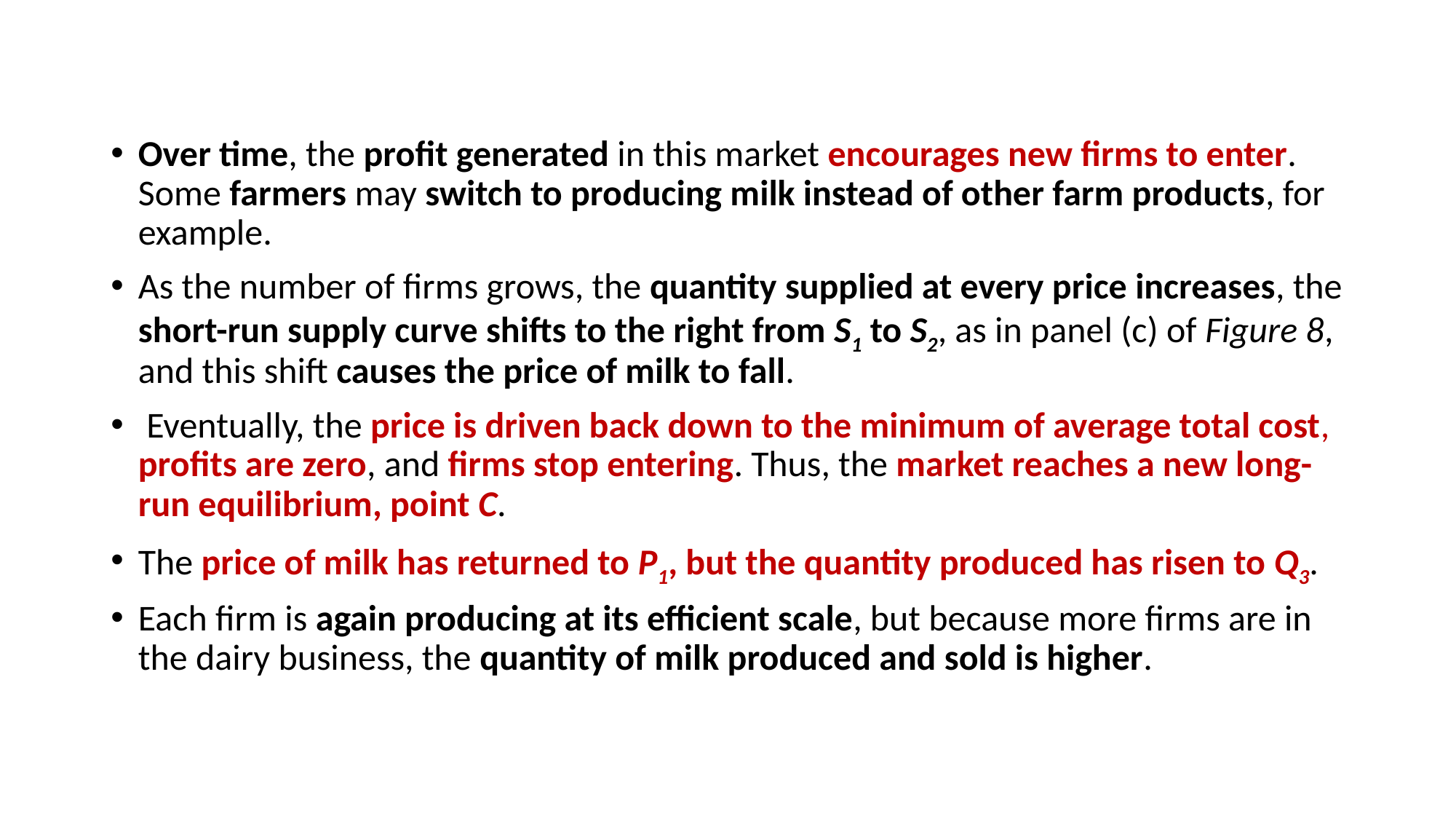

Over time, the profit generated in this market encourages new firms to enter. Some farmers may switch to producing milk instead of other farm products, for example.
As the number of firms grows, the quantity supplied at every price increases, the short-run supply curve shifts to the right from S1 to S2, as in panel (c) of Figure 8, and this shift causes the price of milk to fall.
 Eventually, the price is driven back down to the minimum of average total cost, profits are zero, and firms stop entering. Thus, the market reaches a new long-run equilibrium, point C.
The price of milk has returned to P1, but the quantity produced has risen to Q3.
Each firm is again producing at its efficient scale, but because more firms are in the dairy business, the quantity of milk produced and sold is higher.